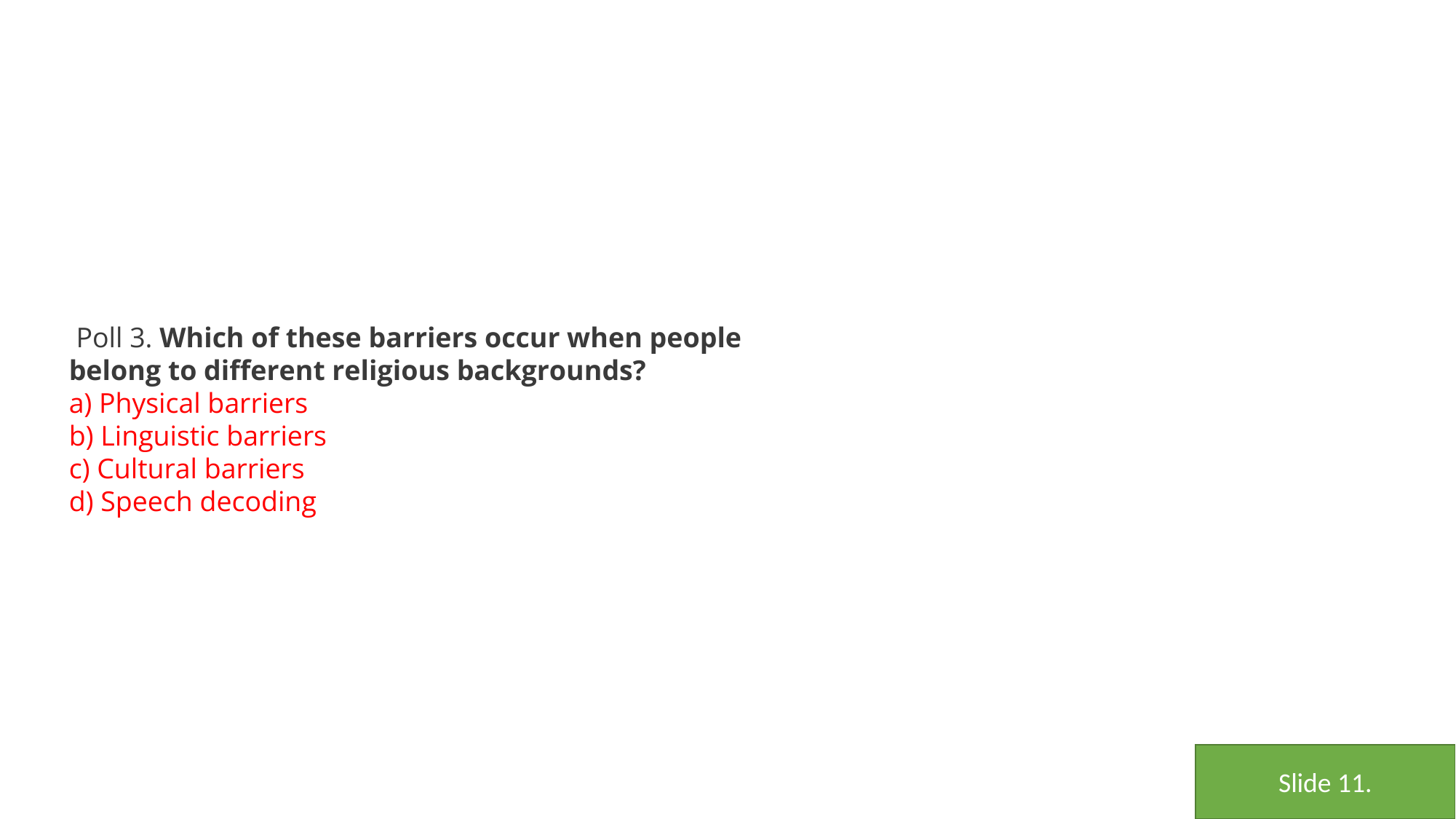

Poll 3. Which of these barriers occur when people belong to different religious backgrounds?
a) Physical barriers
b) Linguistic barriers
c) Cultural barriers
d) Speech decoding
Slide 11.